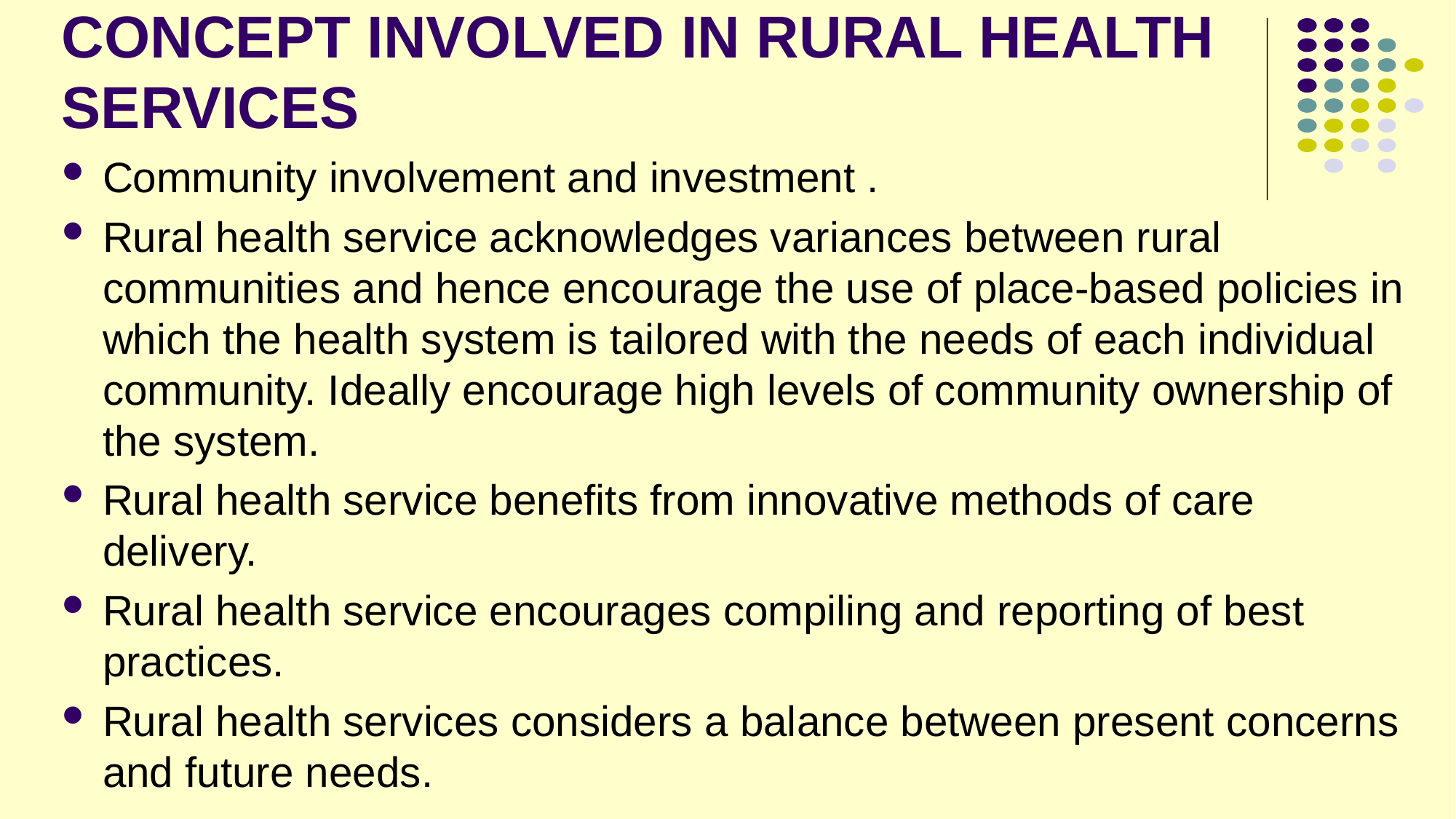

# CONCEPT INVOLVED IN RURAL HEALTH SERVICES
Community involvement and investment .
Rural health service acknowledges variances between rural communities and hence encourage the use of place-based policies in which the health system is tailored with the needs of each individual community. Ideally encourage high levels of community ownership of the system.
Rural health service benefits from innovative methods of care delivery.
Rural health service encourages compiling and reporting of best practices.
Rural health services considers a balance between present concerns and future needs.